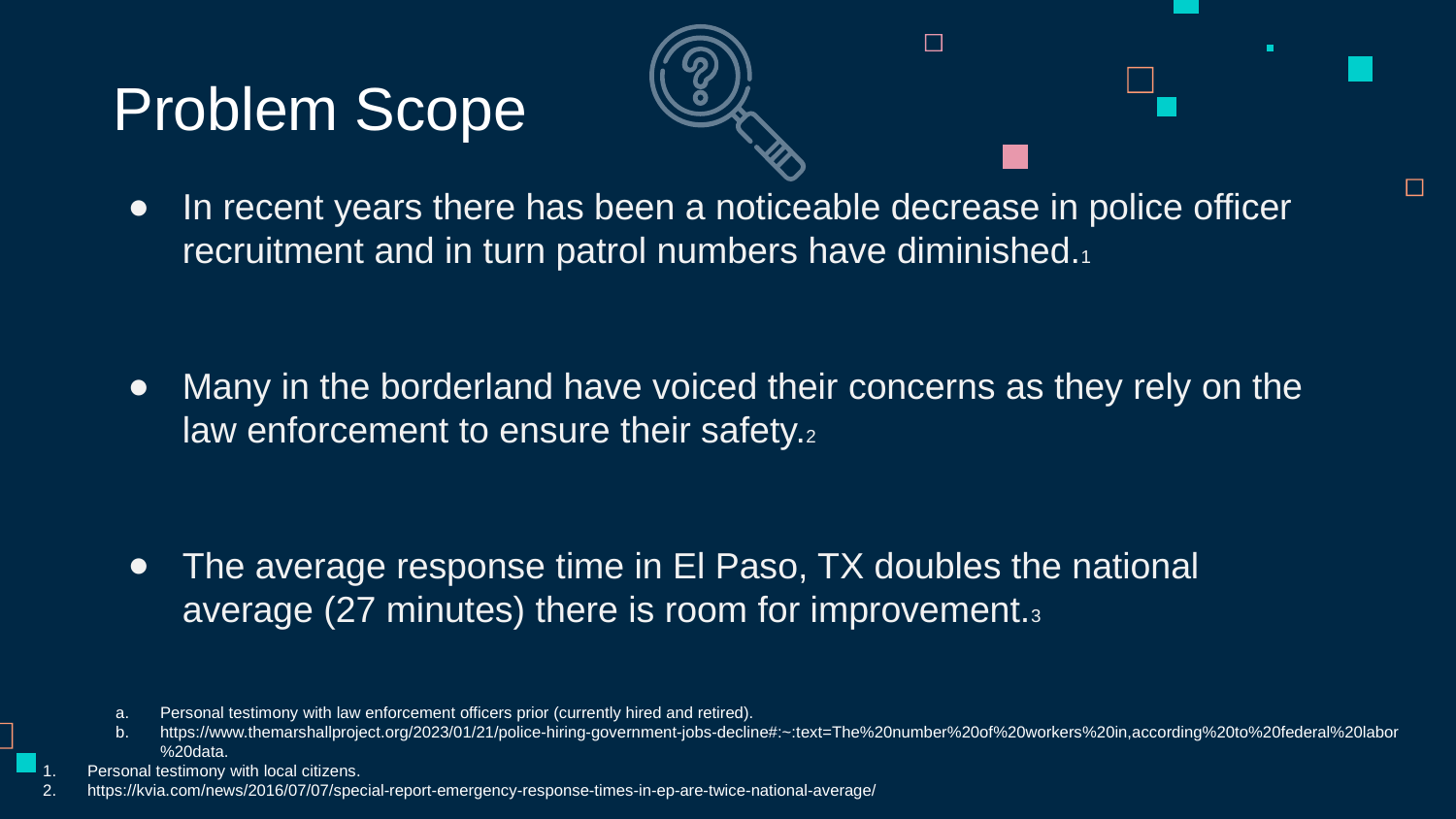

# Problem Scope
In recent years there has been a noticeable decrease in police officer recruitment and in turn patrol numbers have diminished.1

Many in the borderland have voiced their concerns as they rely on the law enforcement to ensure their safety.2

The average response time in El Paso, TX doubles the national average (27 minutes) there is room for improvement.3

Personal testimony with law enforcement officers prior (currently hired and retired).
https://www.themarshallproject.org/2023/01/21/police-hiring-government-jobs-decline#:~:text=The%20number%20of%20workers%20in,according%20to%20federal%20labor%20data.
Personal testimony with local citizens.
https://kvia.com/news/2016/07/07/special-report-emergency-response-times-in-ep-are-twice-national-average/